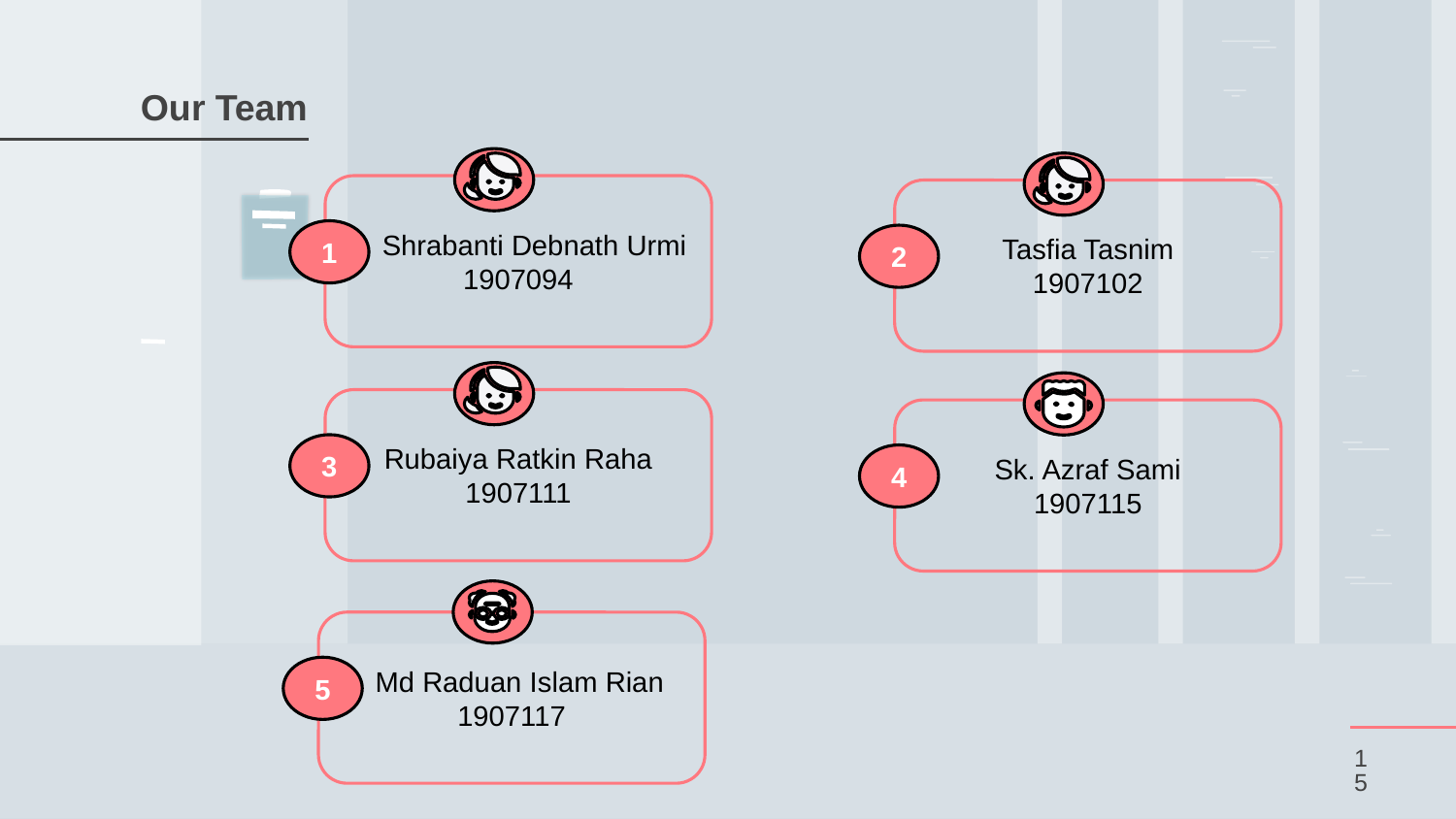

# Our Team

    Shrabanti Debnath Urmi
1907094
Tasfia Tasnim
1907102
1
2

Rubaiya Ratkin Raha
1907111
Sk. Azraf Sami
1907115
3
4

  Md Raduan Islam Rian
1907117
5
15